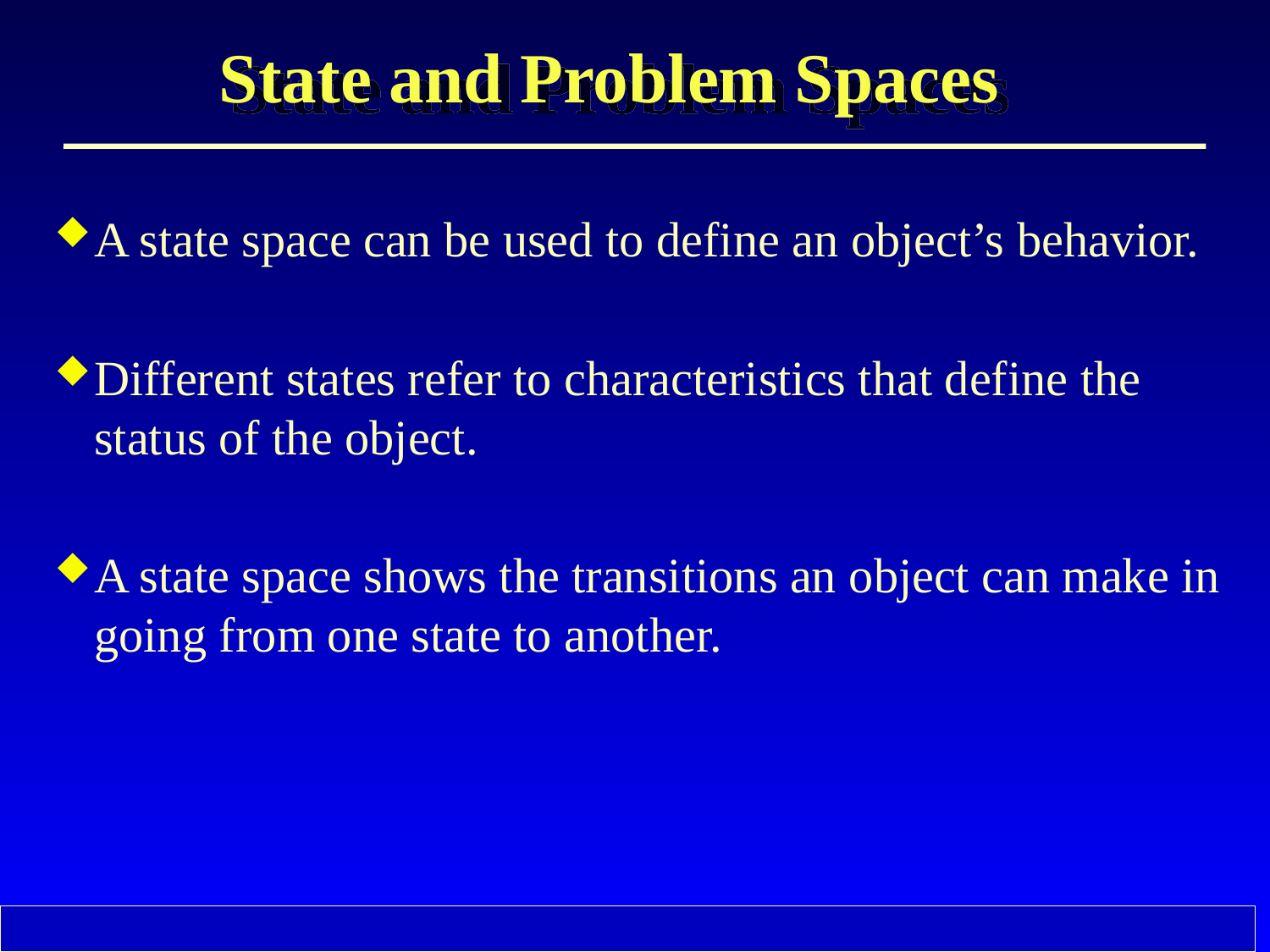

# State and Problem Spaces

A state space can be used to define an object’s behavior.

Different states refer to characteristics that define the status of the object.

A state space shows the transitions an object can make in going from one state to another.

25